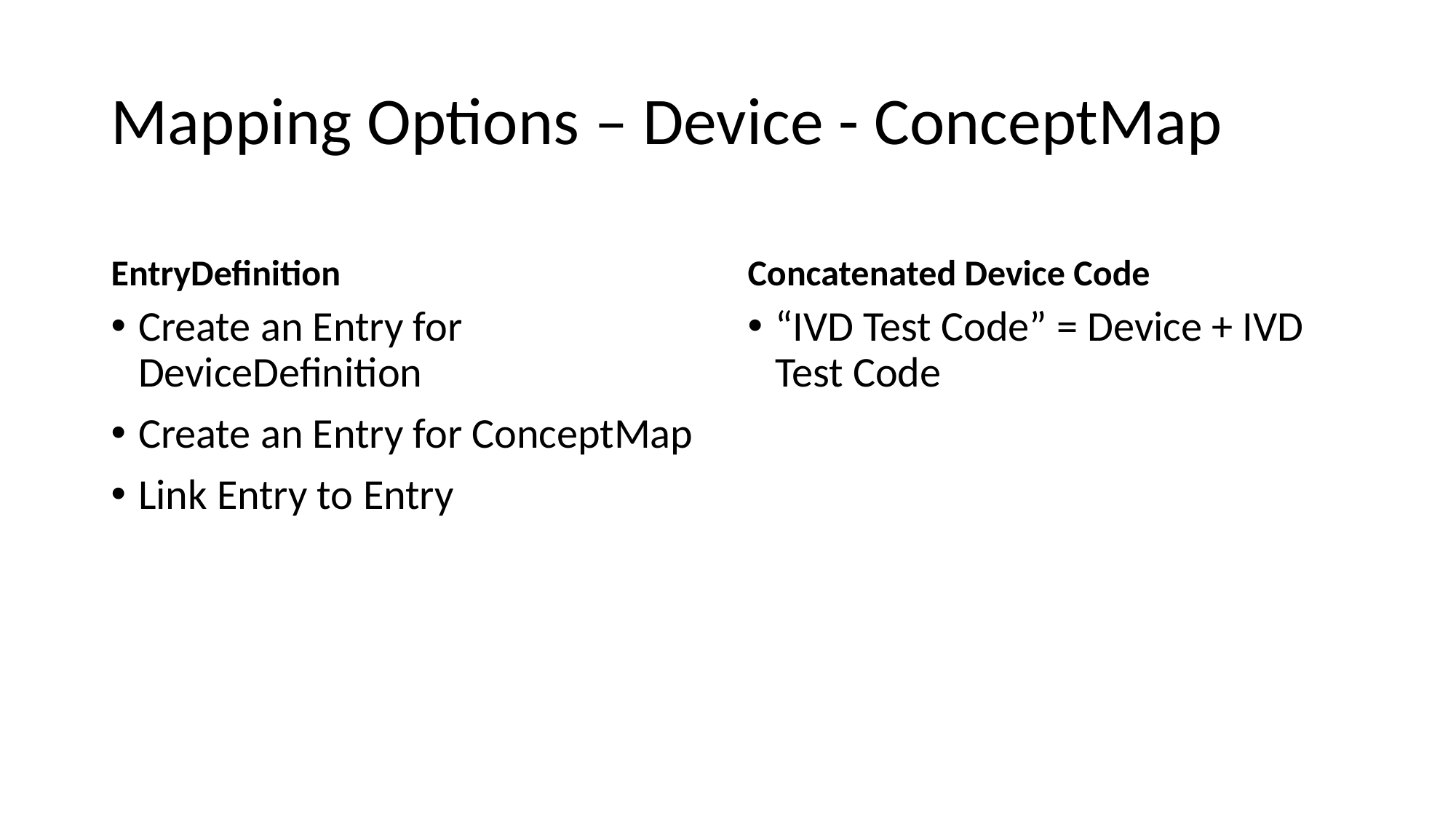

# Mapping Options – Device - ConceptMap
EntryDefinition
Concatenated Device Code
Create an Entry for DeviceDefinition
Create an Entry for ConceptMap
Link Entry to Entry
“IVD Test Code” = Device + IVD Test Code